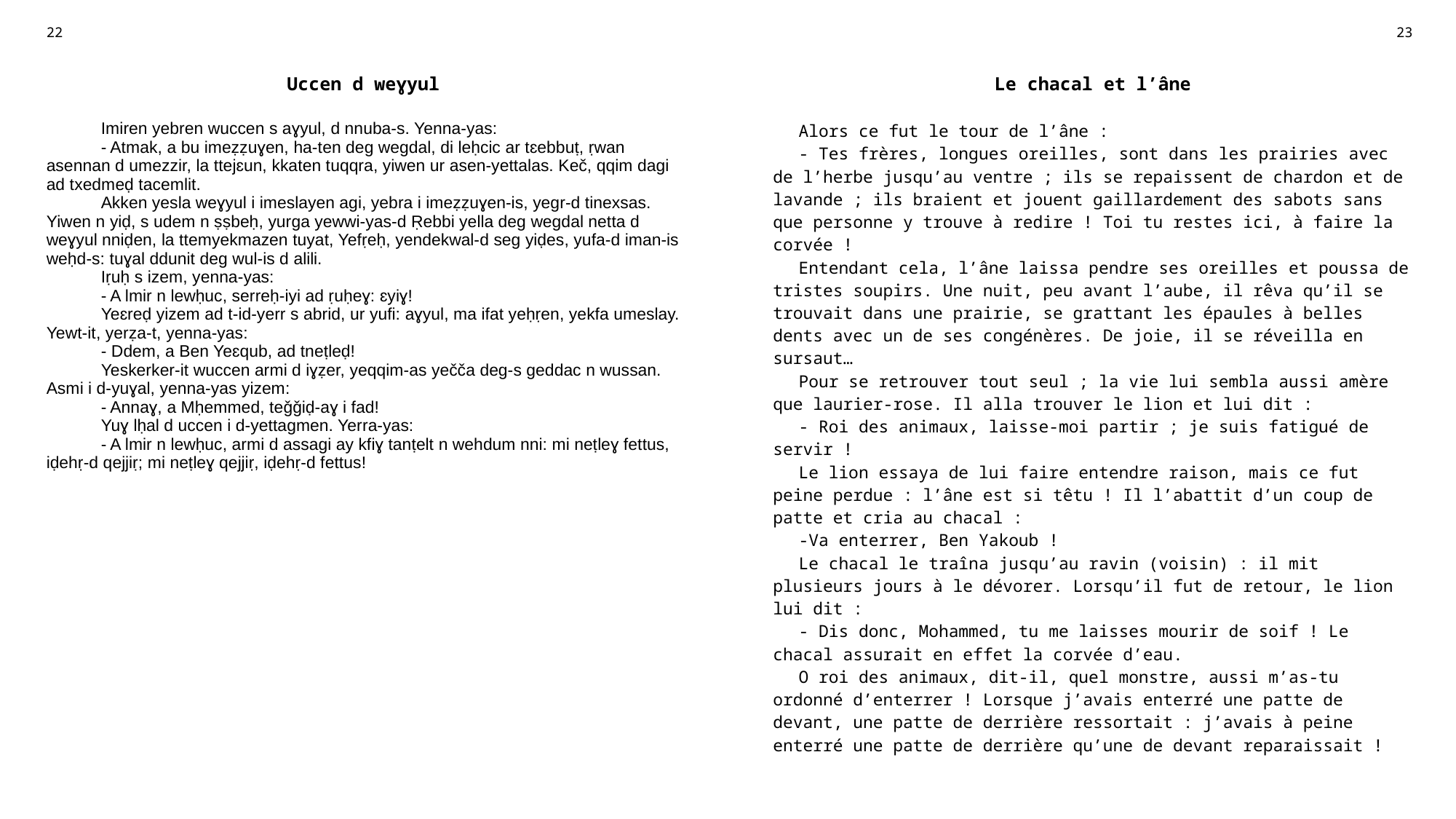

| 22 |  | 23 |
| --- | --- | --- |
| Uccen d weɣyul |  | Le chacal et l’âne |
| Imiren yebren wuccen s aɣyul, d nnuba-s. Yenna-yas: - Atmak, a bu imeẓẓuɣen, ha-ten deg wegdal, di leḥcic ar tɛebbuṭ, ṛwan asennan d umezzir, la ttejɛun, kkaten tuqqra, yiwen ur asen-yettalas. Keč, qqim dagi ad txedmeḍ tacemlit. Akken yesla weɣyul i imeslayen agi, yebra i imeẓẓuɣen-is, yegr-d tinexsas. Yiwen n yiḍ, s udem n ṣṣbeḥ, yurga yewwi-yas-d Ṛebbi yella deg wegdal netta d weɣyul nniḍen, la ttemyekmazen tuyat, Yefṛeḥ, yendekwal-d seg yiḍes, yufa-d iman-is weḥd-s: tuɣal ddunit deg wul-is d alili. Iṛuḥ s izem, yenna-yas: - A lmir n lewḥuc, serreḥ-iyi ad ṛuḥeɣ: ɛyiɣ! Yeɛreḍ yizem ad t-id-yerr s abrid, ur yufi: aɣyul, ma ifat yeḥṛen, yekfa umeslay. Yewt-it, yerẓa-t, yenna-yas: - Ddem, a Ben Yeɛqub, ad tneṭleḍ! Yeskerker-it wuccen armi d iɣẓer, yeqqim-as yečča deg-s geddac n wussan. Asmi i d-yuɣal, yenna-yas yizem: - Annaɣ, a Mḥemmed, teǧǧiḍ-aɣ i fad! Yuɣ lḥal d uccen i d-yettagmen. Yerra-yas: - A lmir n lewḥuc, armi d assagi ay kfiɣ tanṭelt n wehdum nni: mi neṭleɣ fettus, iḍehṛ-d qejjiṛ; mi neṭleɣ qejjiṛ, iḍehṛ-d fettus! |  | Alors ce fut le tour de l’âne : - Tes frères, longues oreilles, sont dans les prairies avec de l’herbe jusqu’au ventre ; ils se repaissent de chardon et de lavande ; ils braient et jouent gaillardement des sabots sans que personne y trouve à redire ! Toi tu restes ici, à faire la corvée ! Entendant cela, l’âne laissa pendre ses oreilles et poussa de tristes soupirs. Une nuit, peu avant l’aube, il rêva qu’il se trouvait dans une prairie, se grattant les épaules à belles dents avec un de ses congénères. De joie, il se réveilla en sursaut… Pour se retrouver tout seul ; la vie lui sembla aussi amère que laurier-rose. Il alla trouver le lion et lui dit : - Roi des animaux, laisse-moi partir ; je suis fatigué de servir ! Le lion essaya de lui faire entendre raison, mais ce fut peine perdue : l’âne est si têtu ! Il l’abattit d’un coup de patte et cria au chacal : -Va enterrer, Ben Yakoub ! Le chacal le traîna jusqu’au ravin (voisin) : il mit plusieurs jours à le dévorer. Lorsqu’il fut de retour, le lion lui dit : - Dis donc, Mohammed, tu me laisses mourir de soif ! Le chacal assurait en effet la corvée d’eau. O roi des animaux, dit-il, quel monstre, aussi m’as-tu ordonné d’enterrer ! Lorsque j’avais enterré une patte de devant, une patte de derrière ressortait : j’avais à peine enterré une patte de derrière qu’une de devant reparaissait ! |